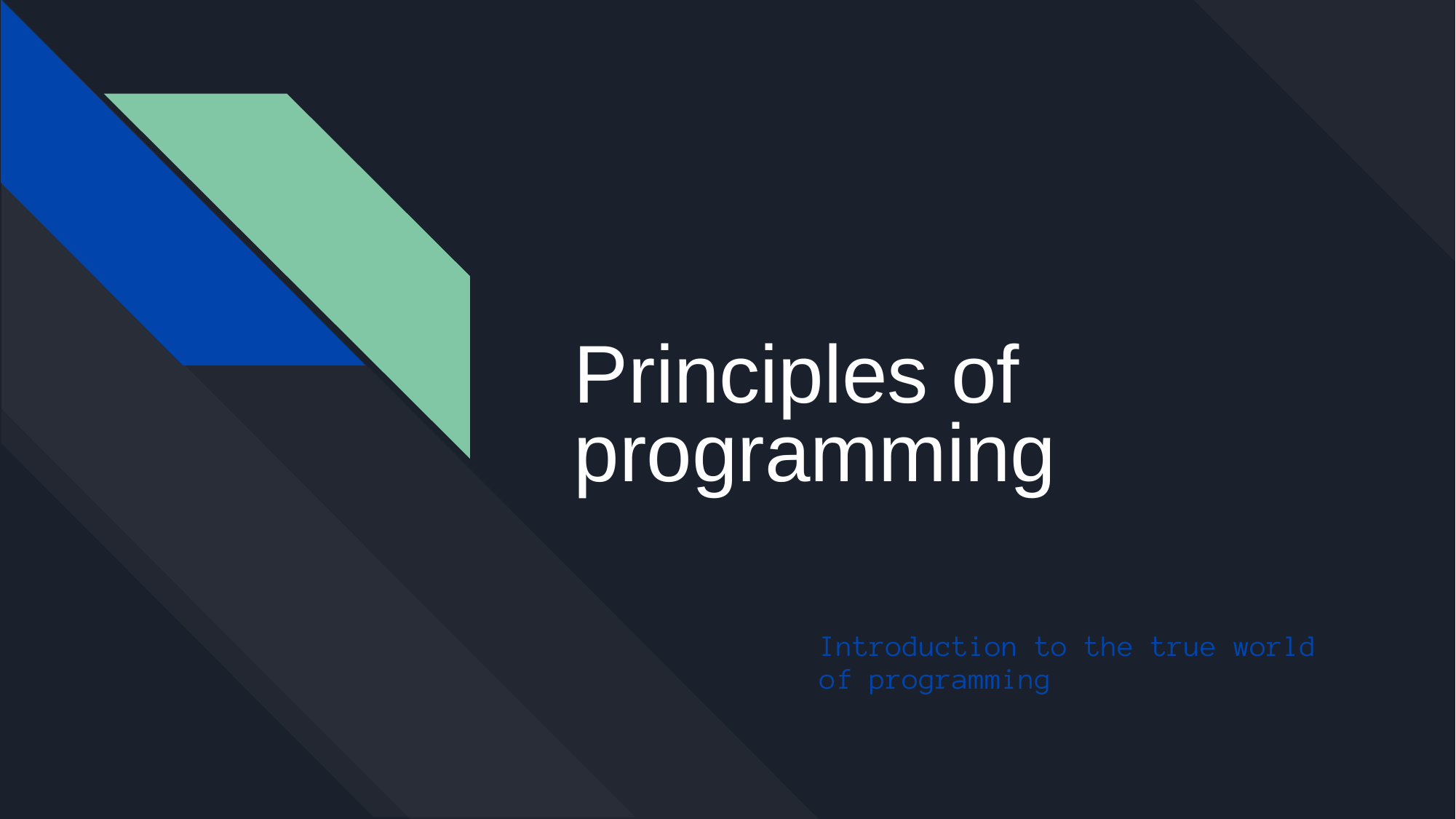

# Principles of programming
Introduction to the true world of programming